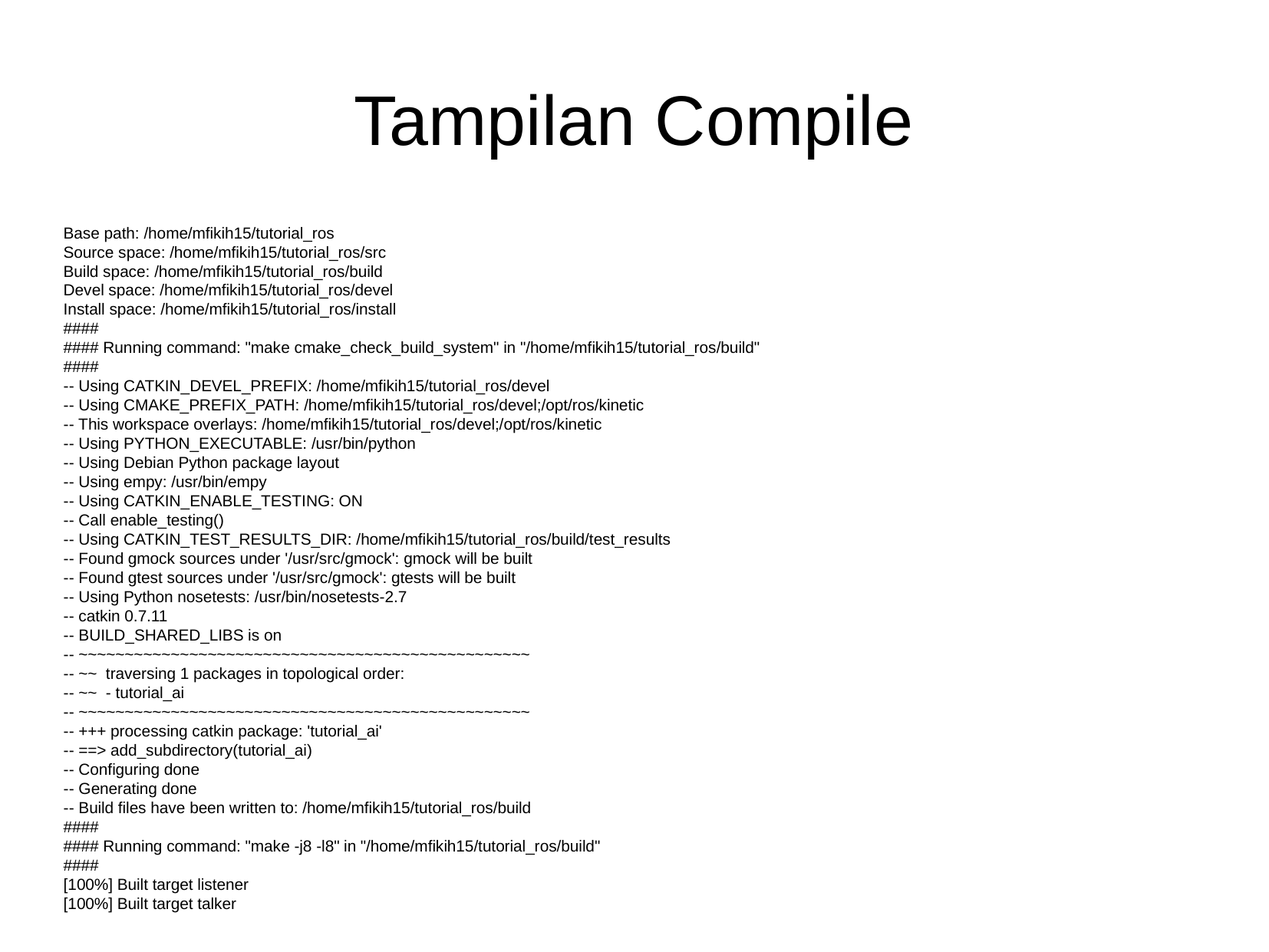

Tampilan Compile
Base path: /home/mfikih15/tutorial_ros
Source space: /home/mfikih15/tutorial_ros/src
Build space: /home/mfikih15/tutorial_ros/build
Devel space: /home/mfikih15/tutorial_ros/devel
Install space: /home/mfikih15/tutorial_ros/install
####
#### Running command: "make cmake_check_build_system" in "/home/mfikih15/tutorial_ros/build"
####
-- Using CATKIN_DEVEL_PREFIX: /home/mfikih15/tutorial_ros/devel
-- Using CMAKE_PREFIX_PATH: /home/mfikih15/tutorial_ros/devel;/opt/ros/kinetic
-- This workspace overlays: /home/mfikih15/tutorial_ros/devel;/opt/ros/kinetic
-- Using PYTHON_EXECUTABLE: /usr/bin/python
-- Using Debian Python package layout
-- Using empy: /usr/bin/empy
-- Using CATKIN_ENABLE_TESTING: ON
-- Call enable_testing()
-- Using CATKIN_TEST_RESULTS_DIR: /home/mfikih15/tutorial_ros/build/test_results
-- Found gmock sources under '/usr/src/gmock': gmock will be built
-- Found gtest sources under '/usr/src/gmock': gtests will be built
-- Using Python nosetests: /usr/bin/nosetests-2.7
-- catkin 0.7.11
-- BUILD_SHARED_LIBS is on
-- ~~~~~~~~~~~~~~~~~~~~~~~~~~~~~~~~~~~~~~~~~~~~~~~~~
-- ~~  traversing 1 packages in topological order:
-- ~~  - tutorial_ai
-- ~~~~~~~~~~~~~~~~~~~~~~~~~~~~~~~~~~~~~~~~~~~~~~~~~
-- +++ processing catkin package: 'tutorial_ai'
-- ==> add_subdirectory(tutorial_ai)
-- Configuring done
-- Generating done
-- Build files have been written to: /home/mfikih15/tutorial_ros/build
####
#### Running command: "make -j8 -l8" in "/home/mfikih15/tutorial_ros/build"
####
[100%] Built target listener
[100%] Built target talker